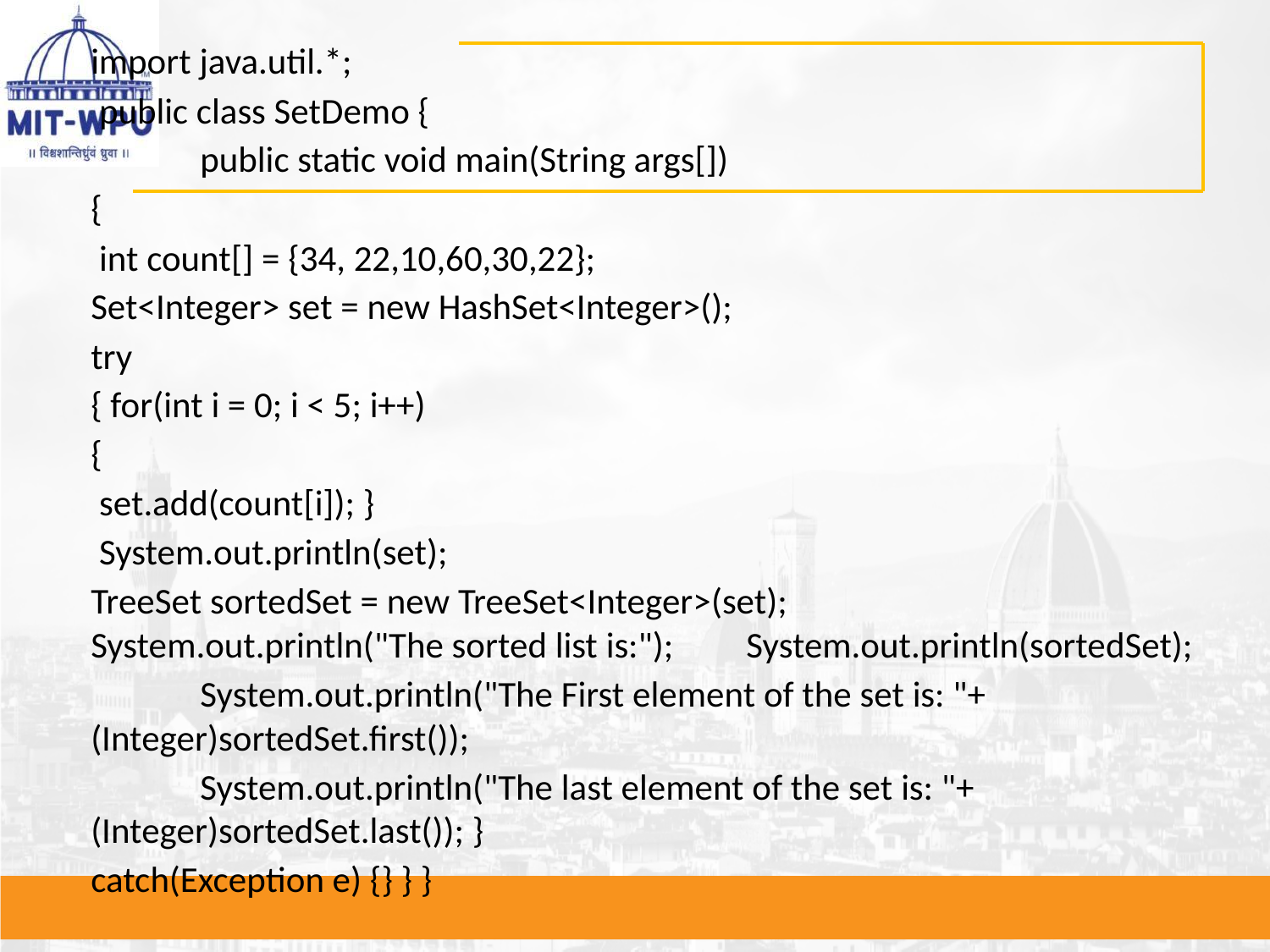

import java.util.*;
 public class SetDemo {
 	public static void main(String args[])
{
	 int count[] = {34, 22,10,60,30,22};
	Set<Integer> set = new HashSet<Integer>();
	try
	{ for(int i = 0; i < 5; i++)
{
	 set.add(count[i]); }
	 System.out.println(set);
	TreeSet sortedSet = new TreeSet<Integer>(set); 	System.out.println("The sorted list is:"); 	System.out.println(sortedSet);
 	System.out.println("The First element of the set is: "+ 	(Integer)sortedSet.first());
 	System.out.println("The last element of the set is: "+ 	(Integer)sortedSet.last()); }
	catch(Exception e) {} } }